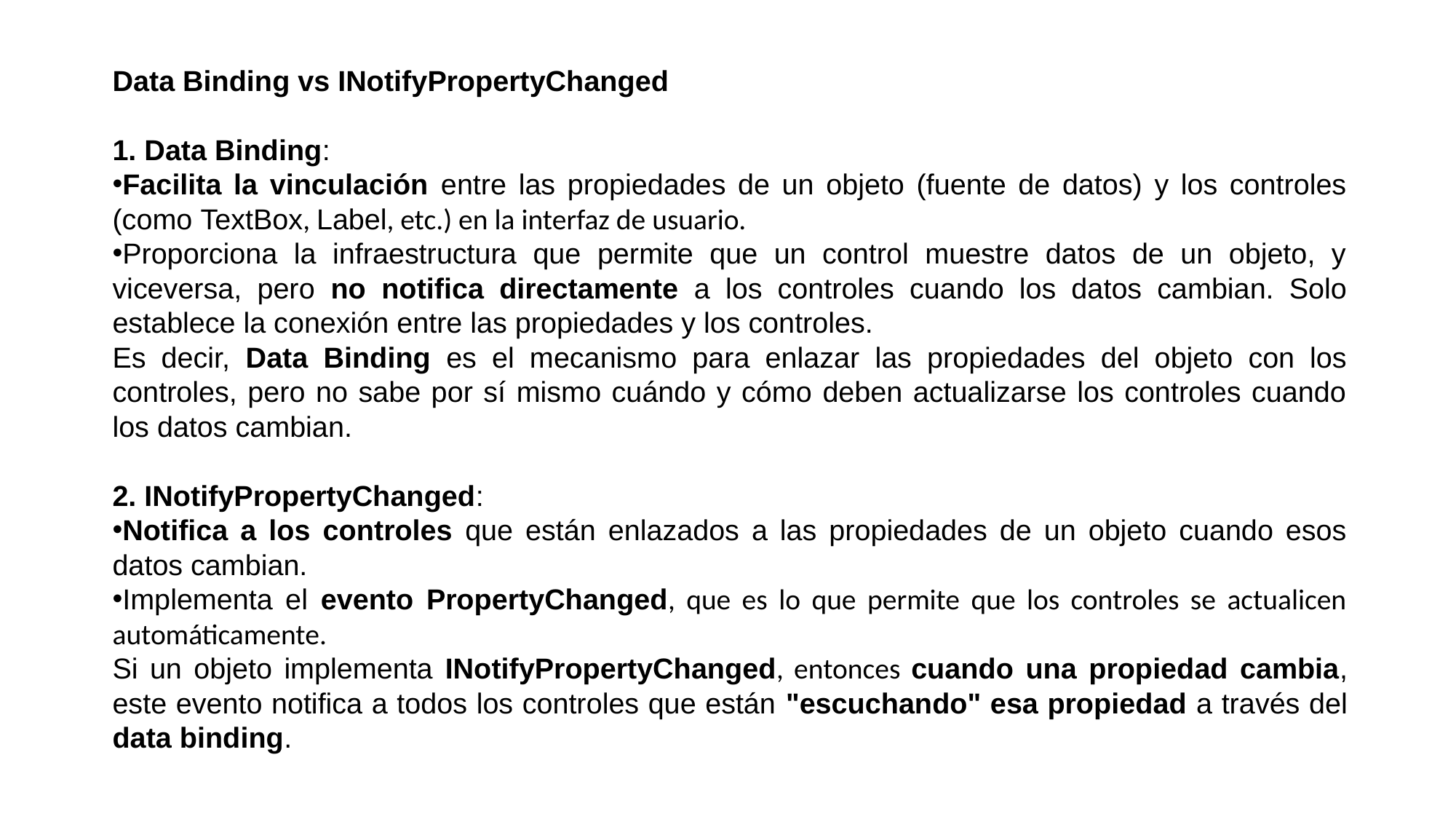

Data Binding vs INotifyPropertyChanged

1. Data Binding:
Facilita la vinculación entre las propiedades de un objeto (fuente de datos) y los controles (como TextBox, Label, etc.) en la interfaz de usuario.
Proporciona la infraestructura que permite que un control muestre datos de un objeto, y viceversa, pero no notifica directamente a los controles cuando los datos cambian. Solo establece la conexión entre las propiedades y los controles.
Es decir, Data Binding es el mecanismo para enlazar las propiedades del objeto con los controles, pero no sabe por sí mismo cuándo y cómo deben actualizarse los controles cuando los datos cambian.

2. INotifyPropertyChanged:
Notifica a los controles que están enlazados a las propiedades de un objeto cuando esos datos cambian.
Implementa el evento PropertyChanged, que es lo que permite que los controles se actualicen automáticamente.
Si un objeto implementa INotifyPropertyChanged, entonces cuando una propiedad cambia, este evento notifica a todos los controles que están "escuchando" esa propiedad a través del data binding.